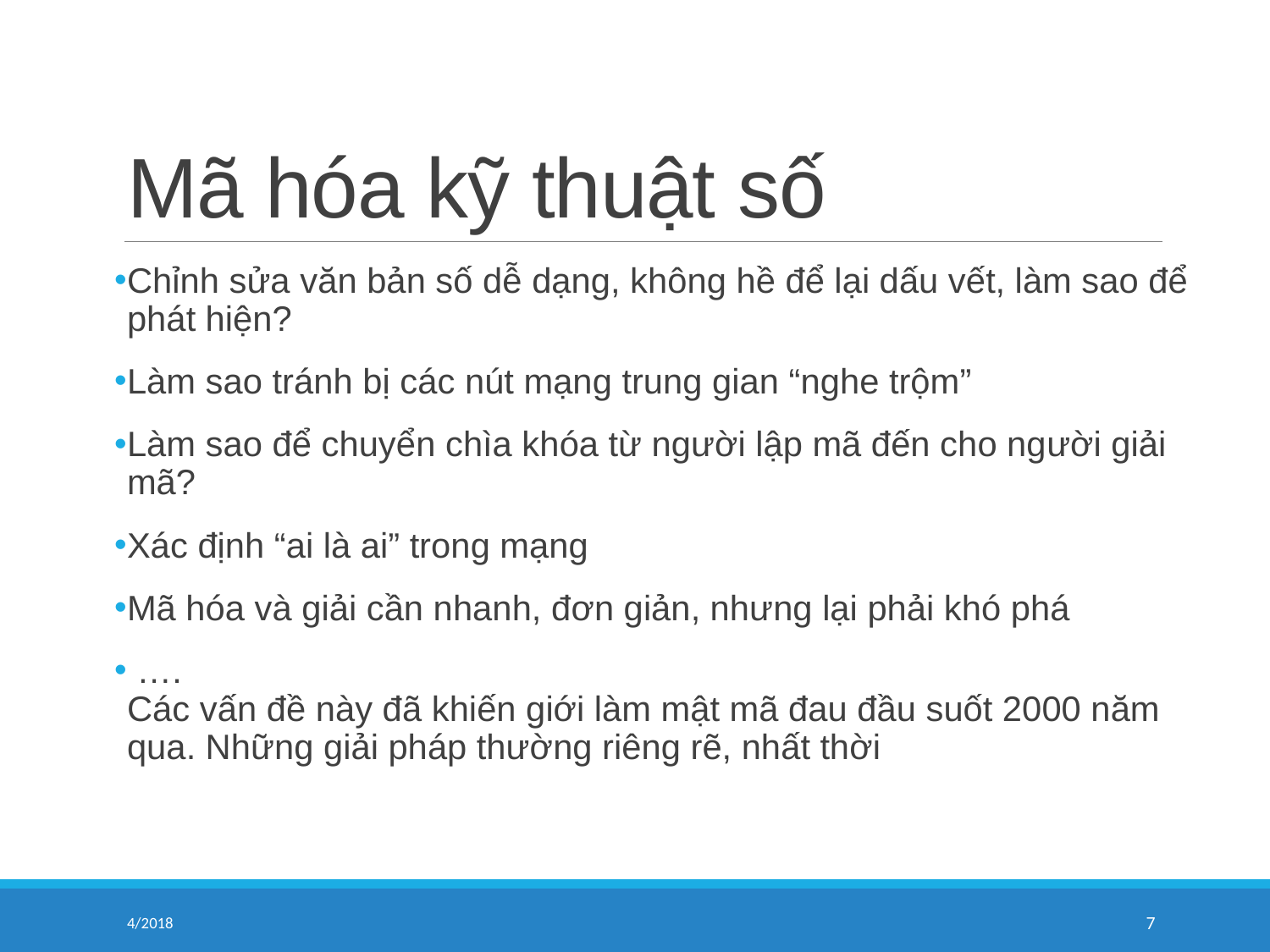

# Mã hóa kỹ thuật số
Chỉnh sửa văn bản số dễ dạng, không hề để lại dấu vết, làm sao để phát hiện?
Làm sao tránh bị các nút mạng trung gian “nghe trộm”
Làm sao để chuyển chìa khóa từ người lập mã đến cho người giải mã?
Xác định “ai là ai” trong mạng
Mã hóa và giải cần nhanh, đơn giản, nhưng lại phải khó phá
 ….
Các vấn đề này đã khiến giới làm mật mã đau đầu suốt 2000 năm qua. Những giải pháp thường riêng rẽ, nhất thời
4/2018

7